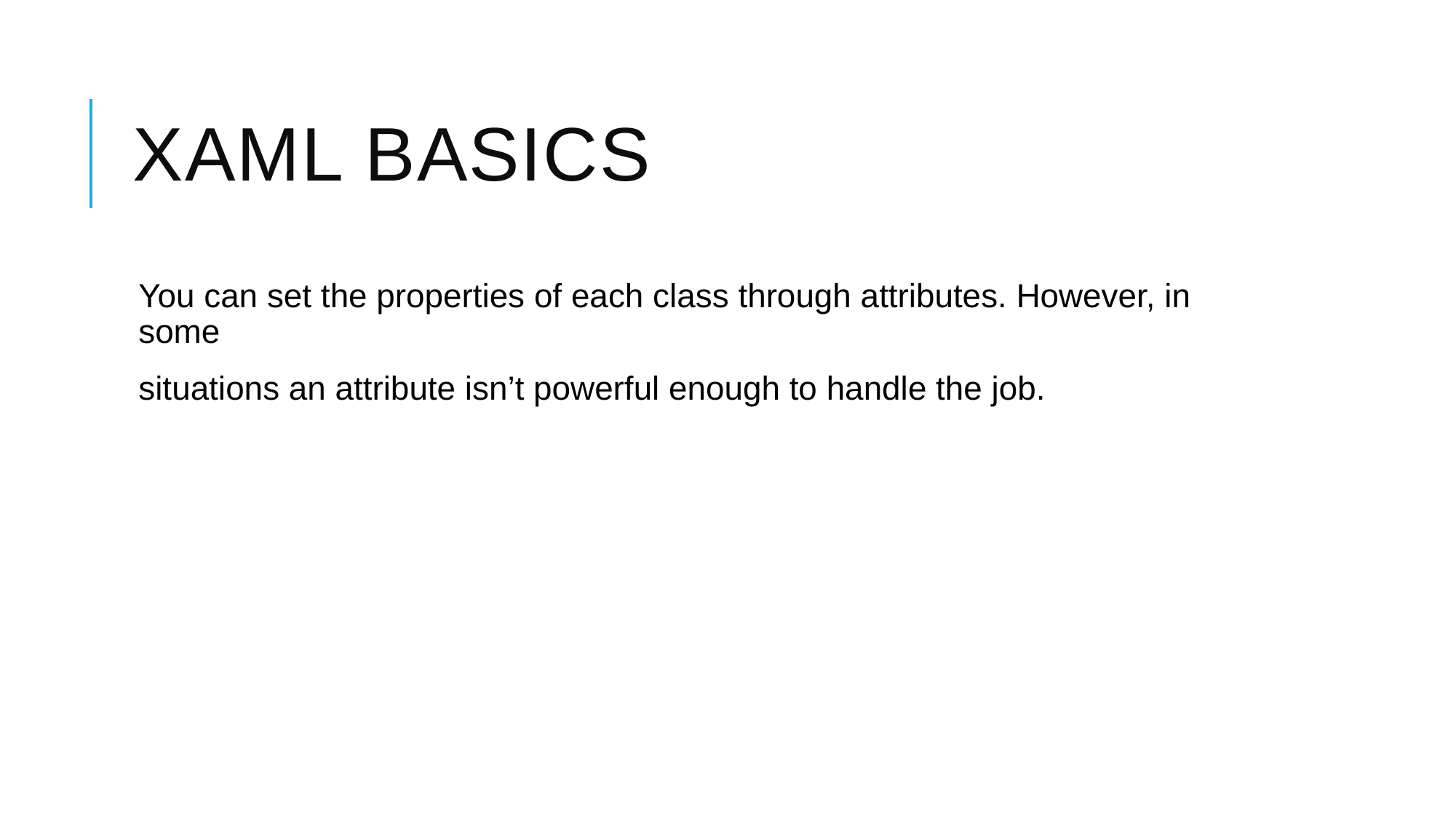

# XAML Basics
You can set the properties of each class through attributes. However, in some
situations an attribute isn’t powerful enough to handle the job.